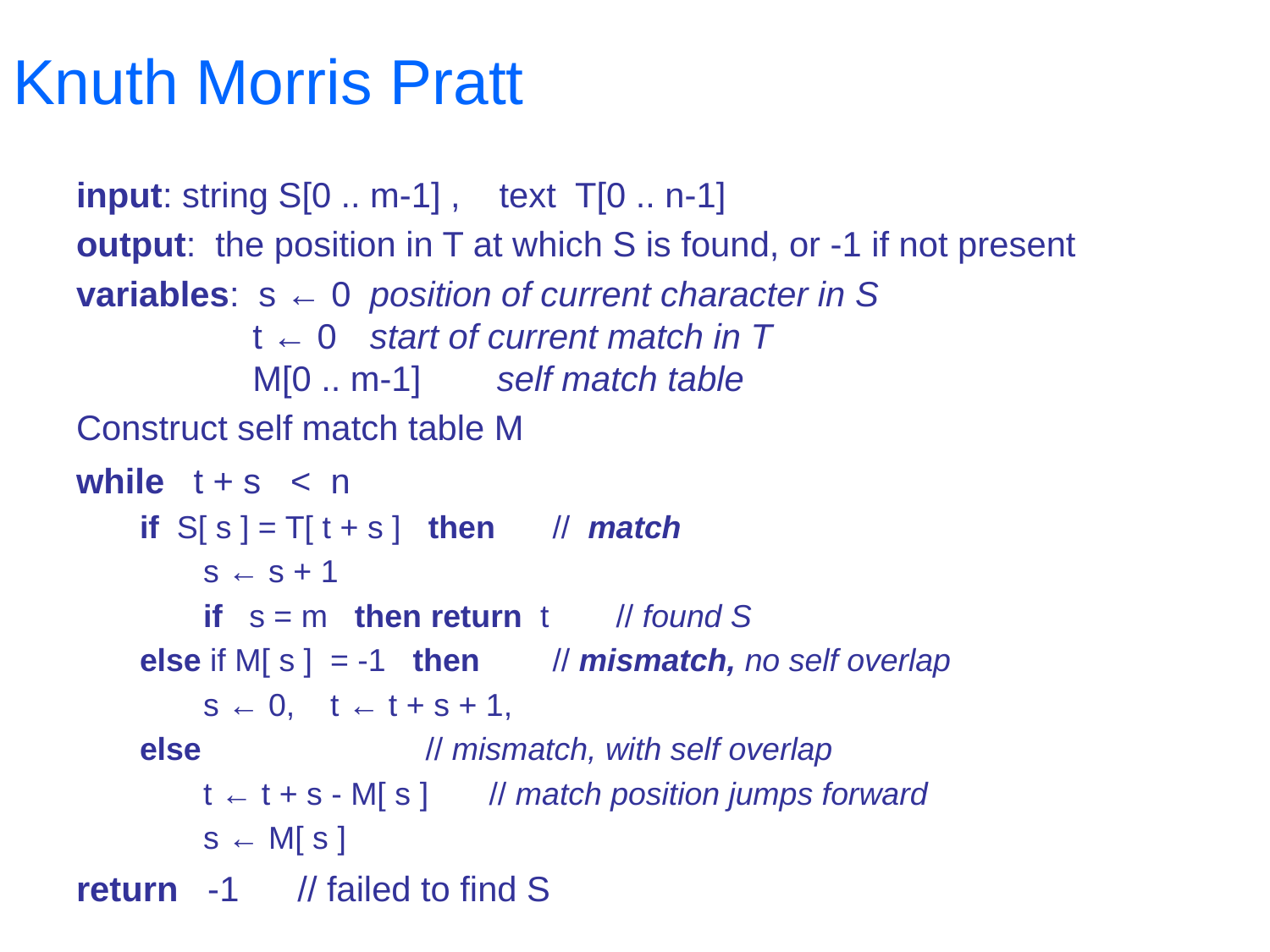

# Knuth Morris Pratt
input: string S[0 .. m-1] ,    text  T[0 .. n-1]
output:  the position in T at which S is found, or -1 if not present
variables:  s ← 0 	position of current character in S
 	 t ← 0 	start of current match in T
 	 M[0 .. m-1] 	self match table
Construct self match table M
while   t + s   <  n
if  S[ s ] = T[ t + s ]   then 	//  match
s ← s + 1
if   s = m   then return  t	// found S
else if M[ s ]  = -1   then 	// mismatch, no self overlap
s ← 0,    t ← t + s + 1,
else  		// mismatch, with self overlap
t ← t + s - M[ s ]	// match position jumps forward
s ← M[ s ]
return   -1      // failed to find S